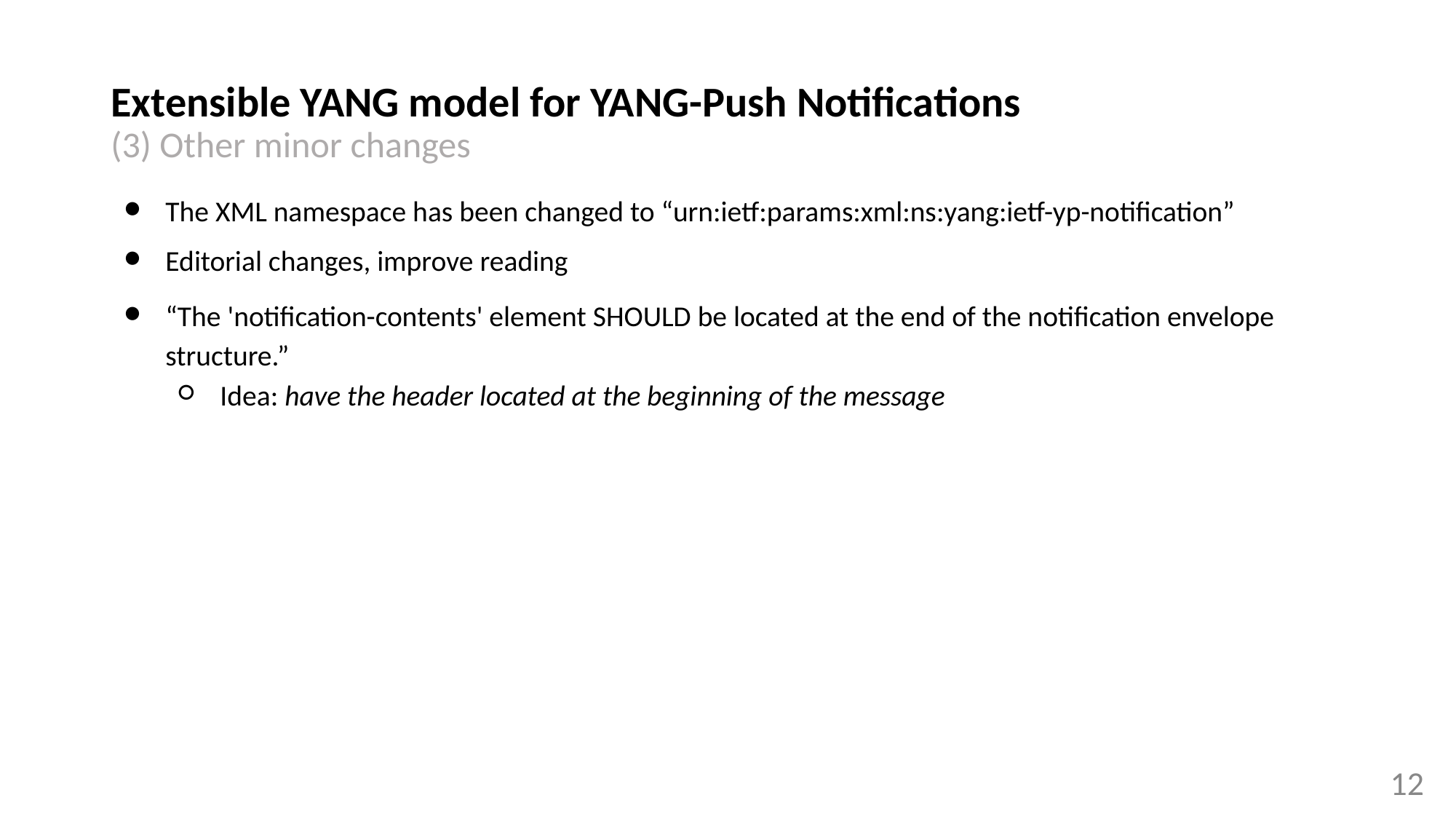

# Extensible YANG model for YANG-Push Notifications (3) Other minor changes
The XML namespace has been changed to “urn:ietf:params:xml:ns:yang:ietf-yp-notification”
Editorial changes, improve reading
“The 'notification-contents' element SHOULD be located at the end of the notification envelope structure.”
Idea: have the header located at the beginning of the message

12